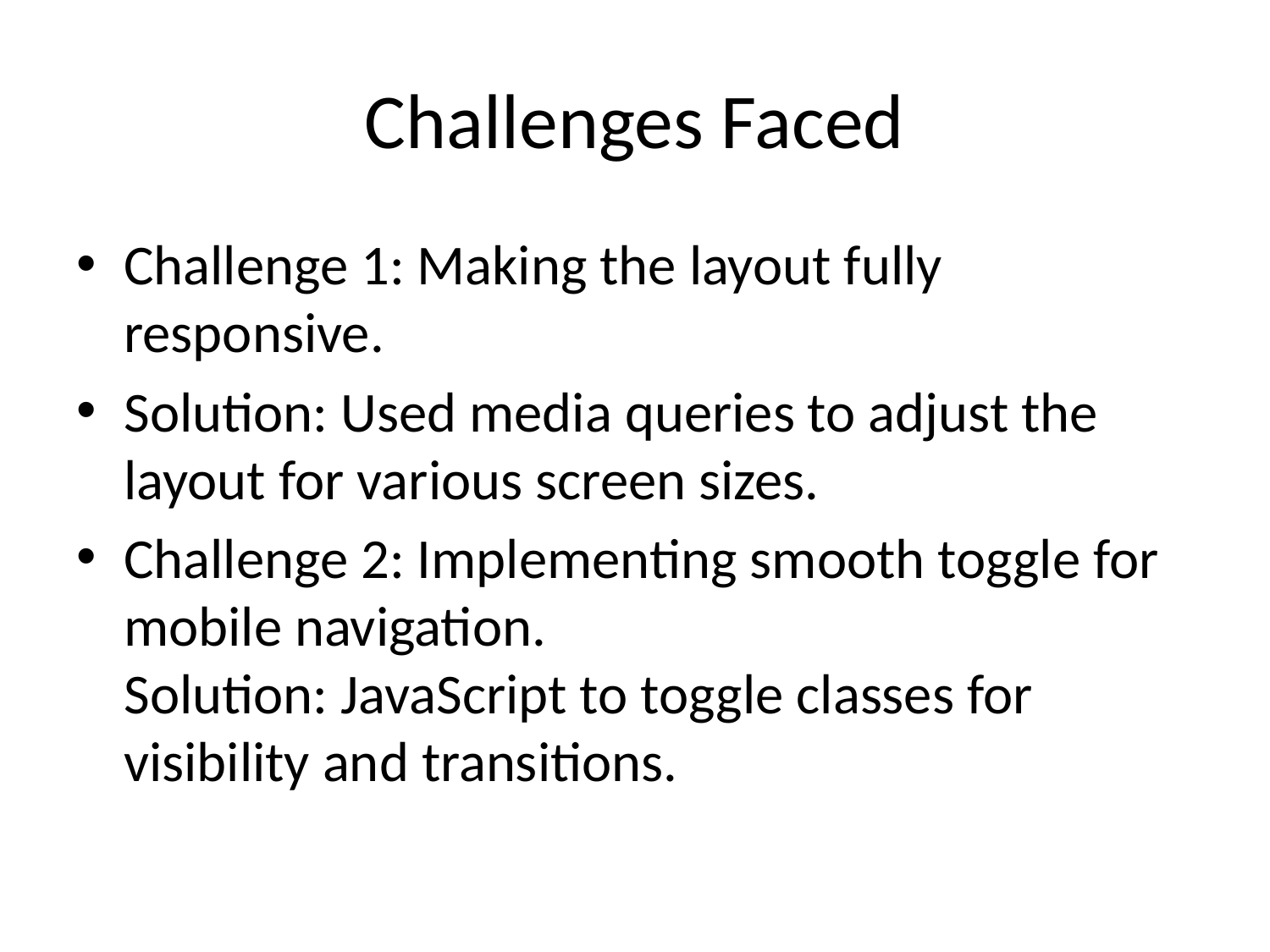

# Challenges Faced
Challenge 1: Making the layout fully responsive.
Solution: Used media queries to adjust the layout for various screen sizes.
Challenge 2: Implementing smooth toggle for mobile navigation.
Solution: JavaScript to toggle classes for visibility and transitions.